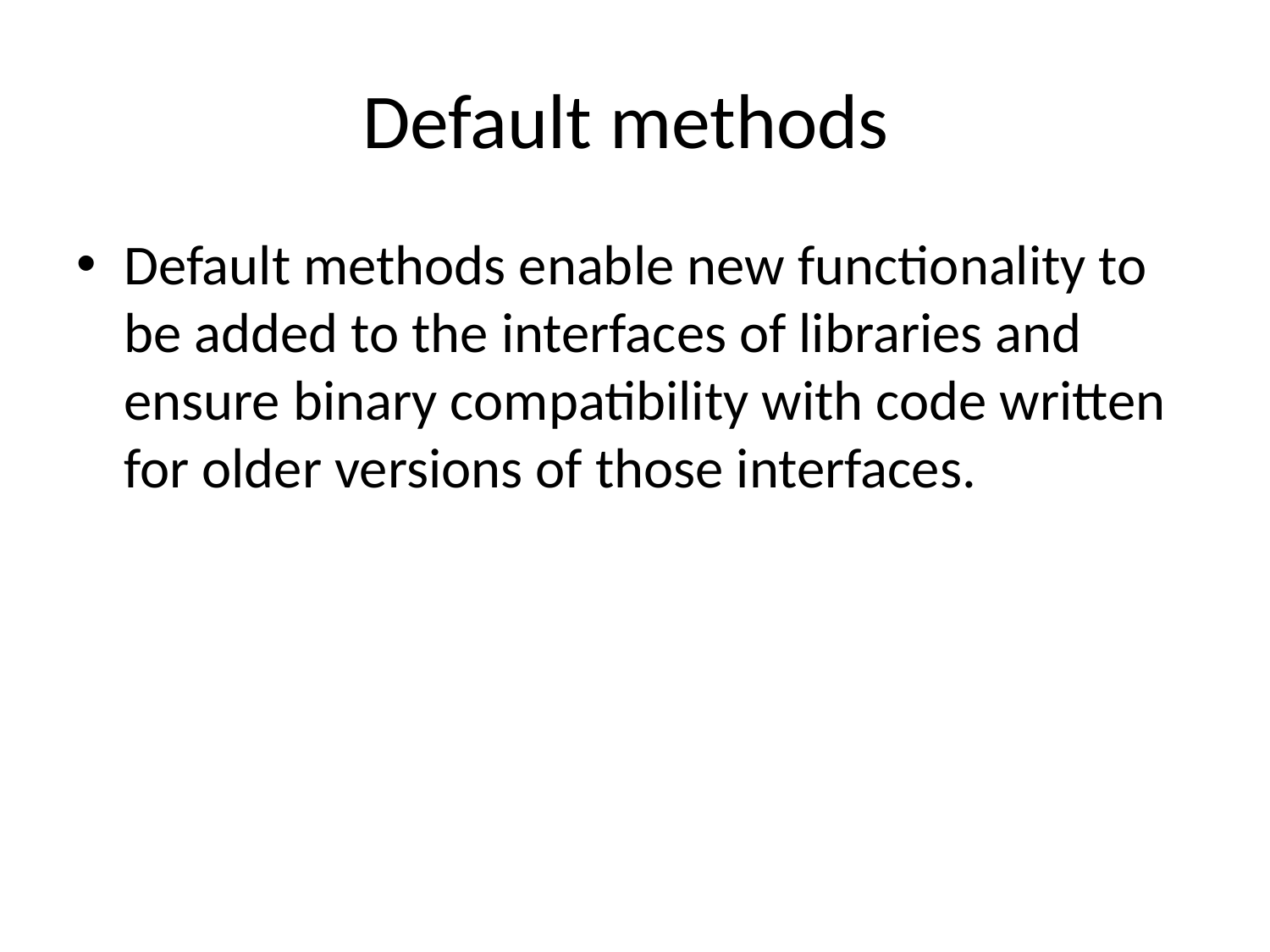

# Default methods
Default methods enable new functionality to be added to the interfaces of libraries and ensure binary compatibility with code written for older versions of those interfaces.